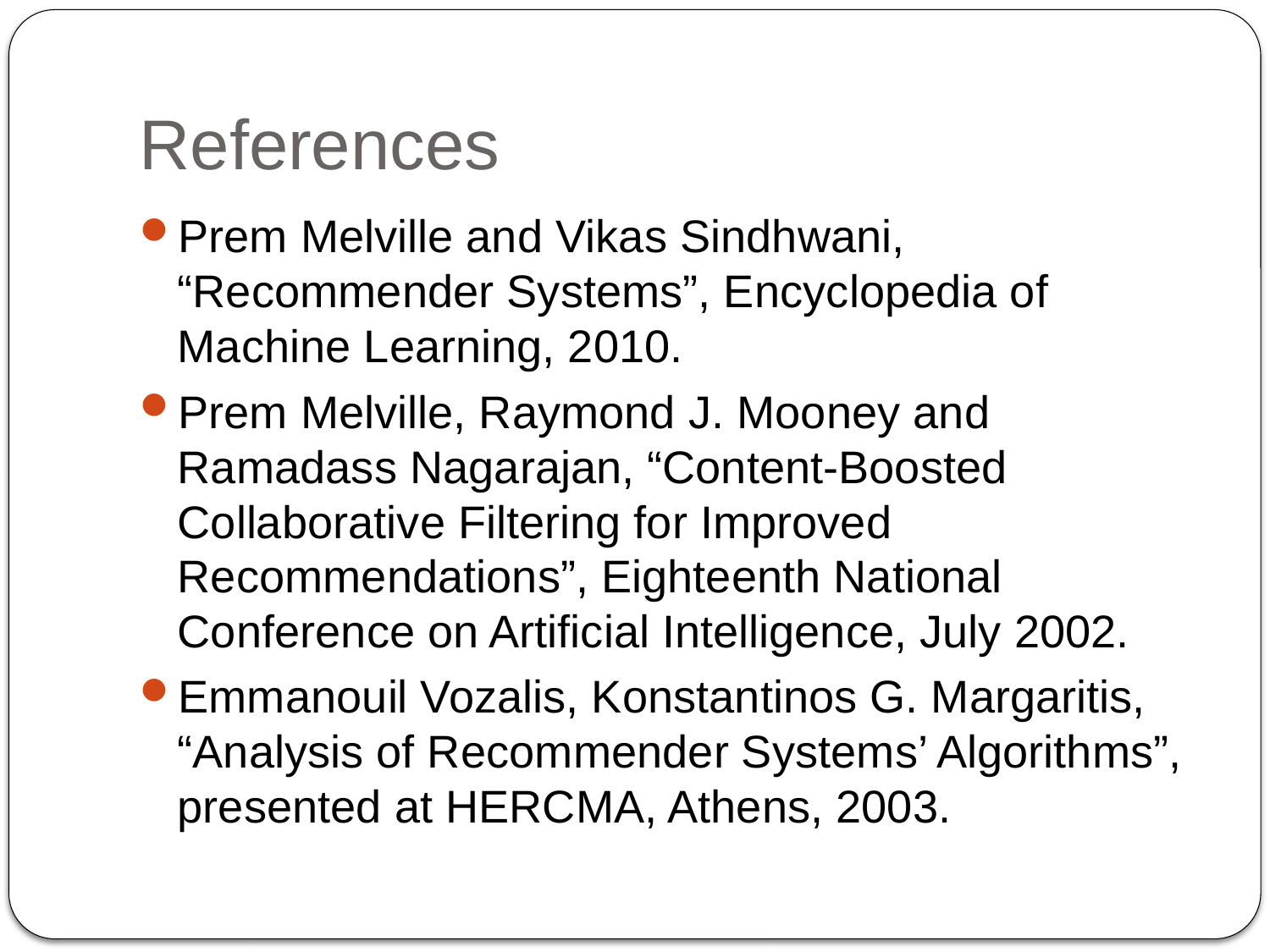

# References
Prem Melville and Vikas Sindhwani, “Recommender Systems”, Encyclopedia of Machine Learning, 2010.
Prem Melville, Raymond J. Mooney and Ramadass Nagarajan, “Content-Boosted Collaborative Filtering for Improved Recommendations”, Eighteenth National Conference on Artificial Intelligence, July 2002.
Emmanouil Vozalis, Konstantinos G. Margaritis, “Analysis of Recommender Systems’ Algorithms”, presented at HERCMA, Athens, 2003.